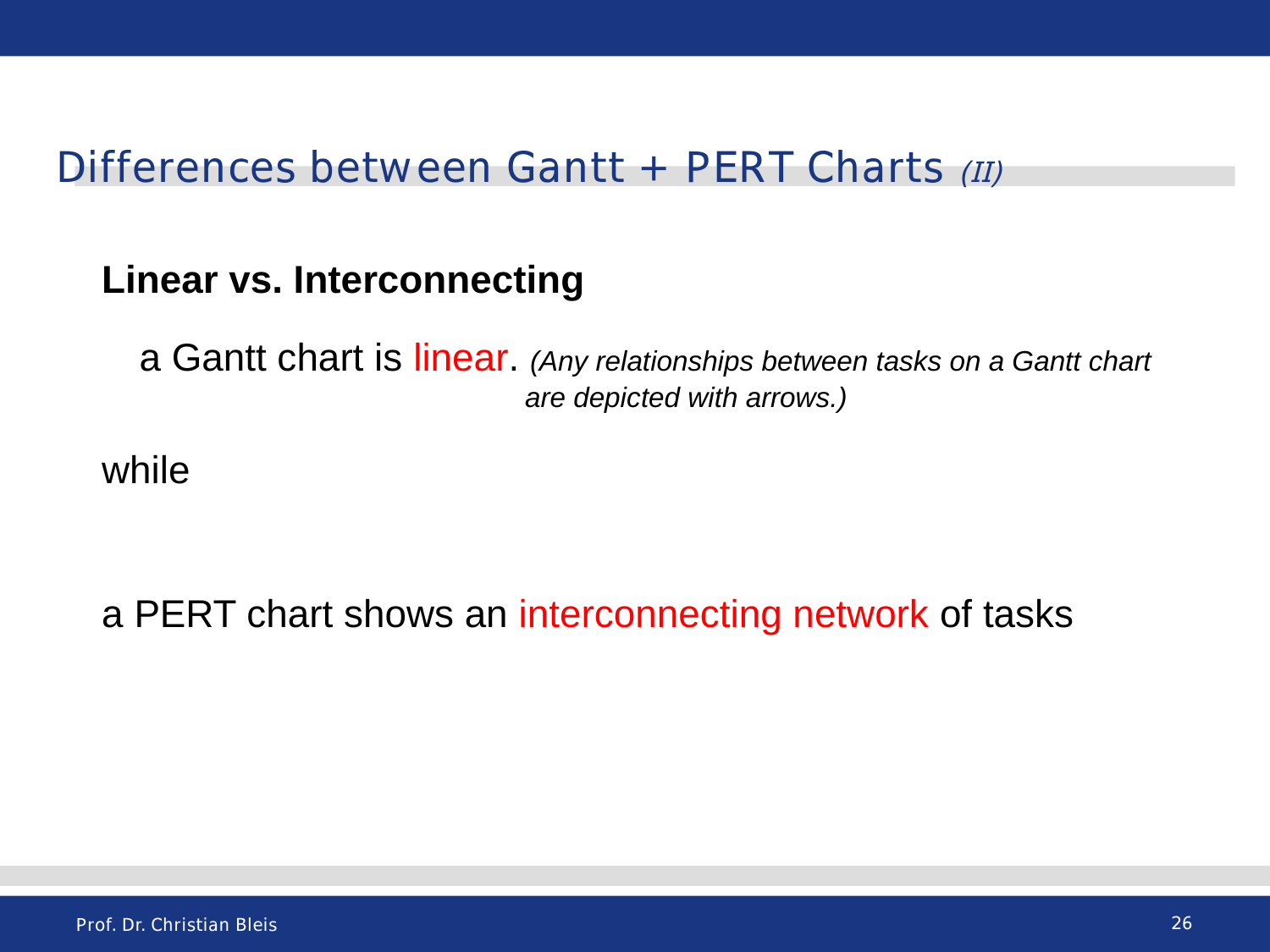

Differences between Gantt + PERT Charts (II)

Linear vs. Interconnecting
a Gantt chart is linear. (Any relationships between tasks on a Gantt chart are depicted with arrows.)
while

a PERT chart shows an interconnecting network of tasks

26
Prof. Dr. Christian Bleis
Interaktionskompetenz